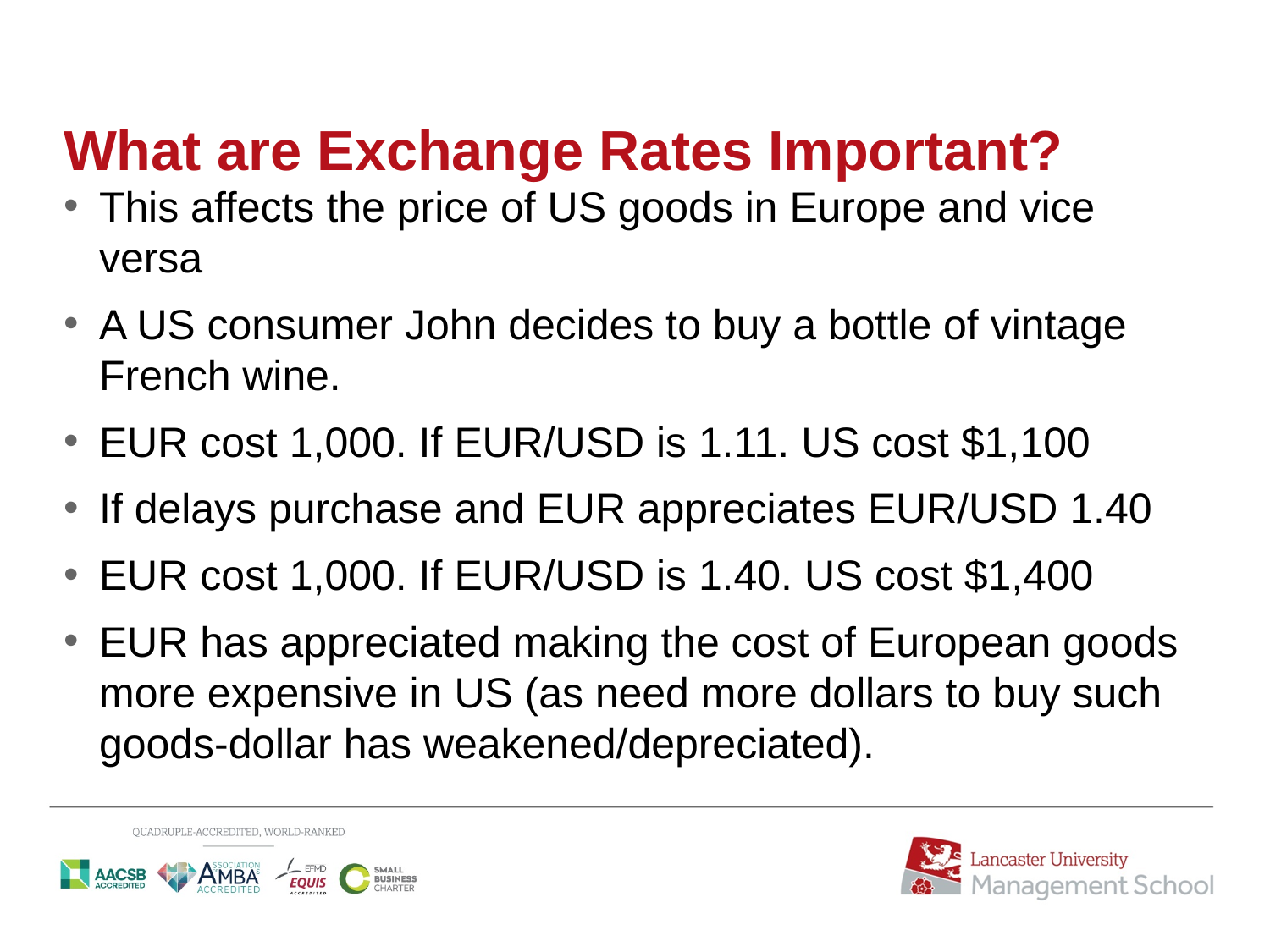

# What are Exchange Rates Important?
This affects the price of US goods in Europe and vice versa
A US consumer John decides to buy a bottle of vintage French wine.
EUR cost 1,000. If EUR/USD is 1.11. US cost $1,100
If delays purchase and EUR appreciates EUR/USD 1.40
EUR cost 1,000. If EUR/USD is 1.40. US cost $1,400
EUR has appreciated making the cost of European goods more expensive in US (as need more dollars to buy such goods-dollar has weakened/depreciated).